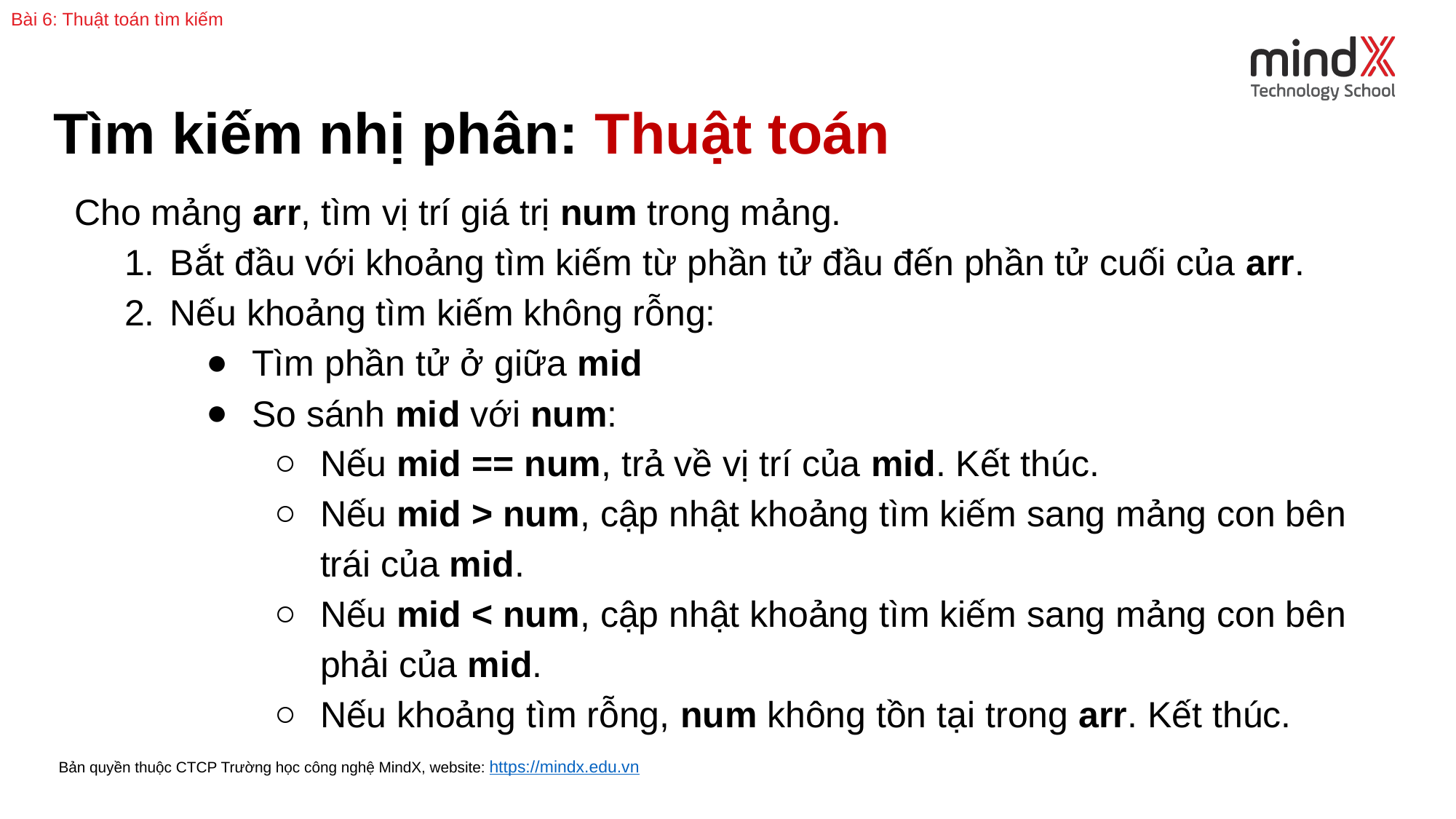

Bài 6: Thuật toán tìm kiếm
Tìm kiếm nhị phân: Thuật toán
Cho mảng arr, tìm vị trí giá trị num trong mảng.
Bắt đầu với khoảng tìm kiếm từ phần tử đầu đến phần tử cuối của arr.
Nếu khoảng tìm kiếm không rỗng:
Tìm phần tử ở giữa mid
So sánh mid với num:
Nếu mid == num, trả về vị trí của mid. Kết thúc.
Nếu mid > num, cập nhật khoảng tìm kiếm sang mảng con bên trái của mid.
Nếu mid < num, cập nhật khoảng tìm kiếm sang mảng con bên phải của mid.
Nếu khoảng tìm rỗng, num không tồn tại trong arr. Kết thúc.
Bản quyền thuộc CTCP Trường học công nghệ MindX, website: https://mindx.edu.vn